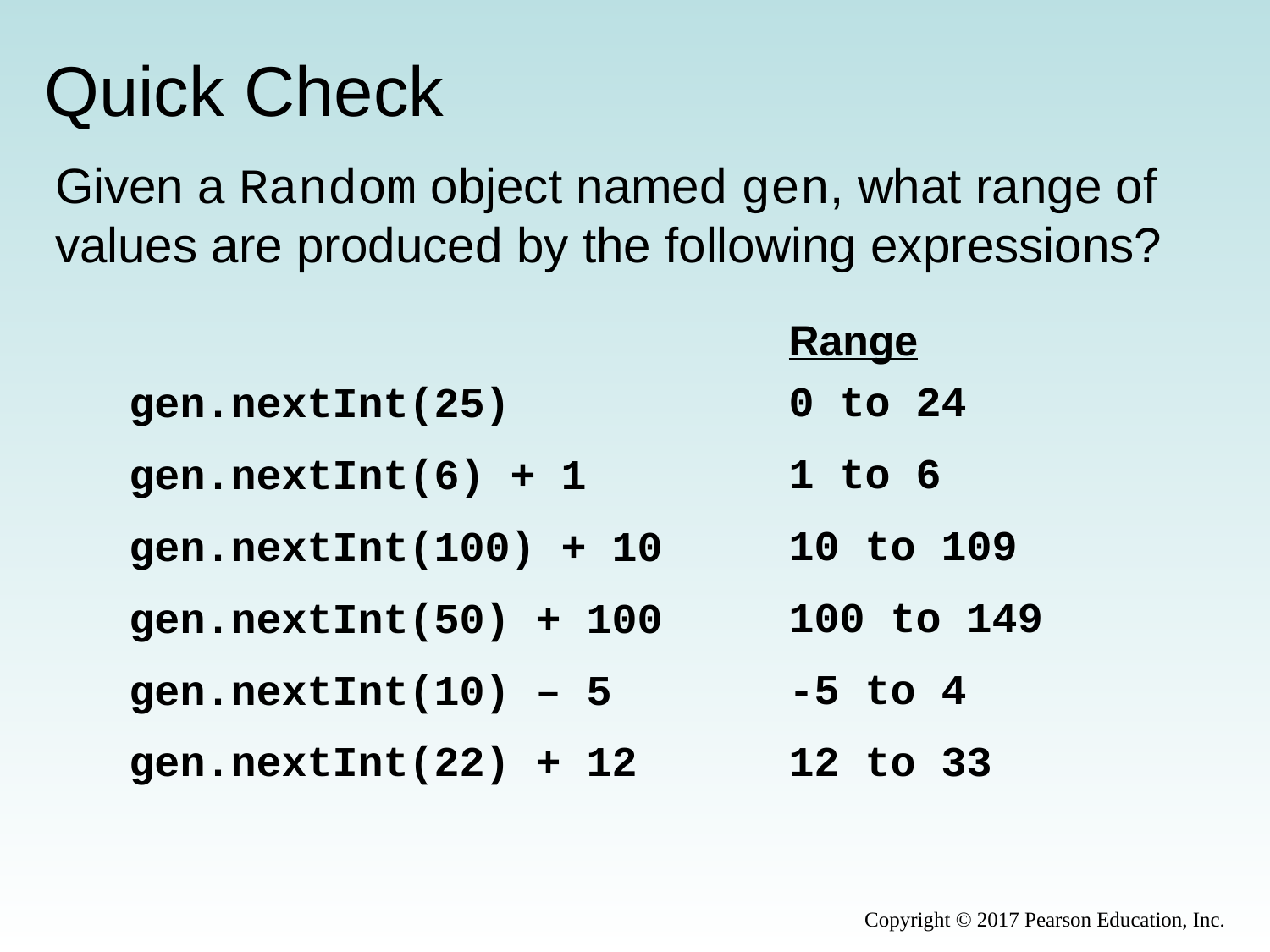

# Quick Check
Given a Random object named gen, what range of values are produced by the following expressions?

Range
0 to 24
1 to 6
10 to 109
100 to 149
-5 to 4
12 to 33
gen.nextInt(25)
gen.nextInt(6) + 1
gen.nextInt(100) + 10
gen.nextInt(50) + 100
gen.nextInt(10) – 5
gen.nextInt(22) + 12
Copyright © 2017 Pearson Education, Inc.